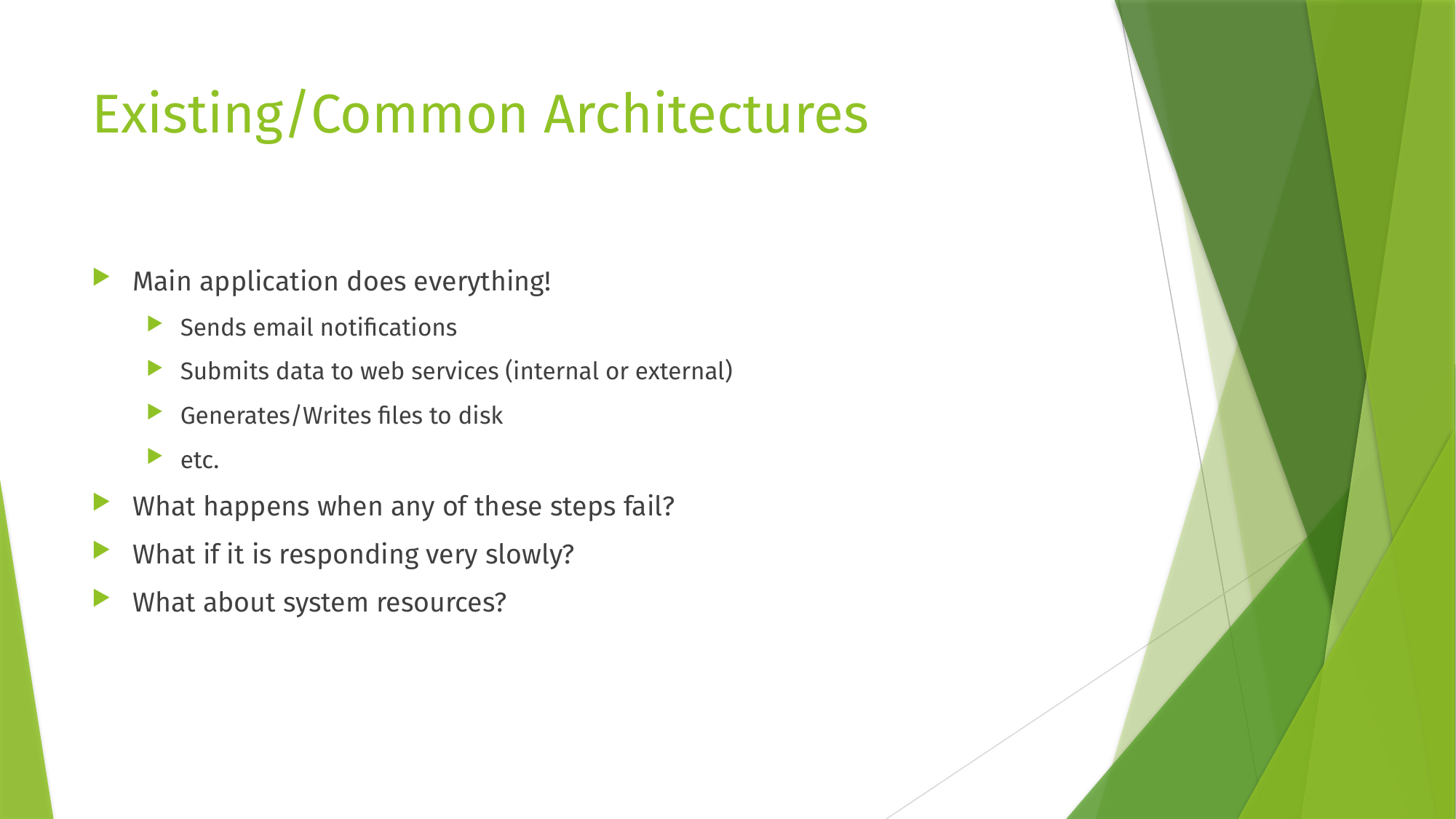

# Existing/Common Architectures
Main application does everything!
Sends email notifications
Submits data to web services (internal or external)
Generates/Writes files to disk
etc.
What happens when any of these steps fail?
What if it is responding very slowly?
What about system resources?